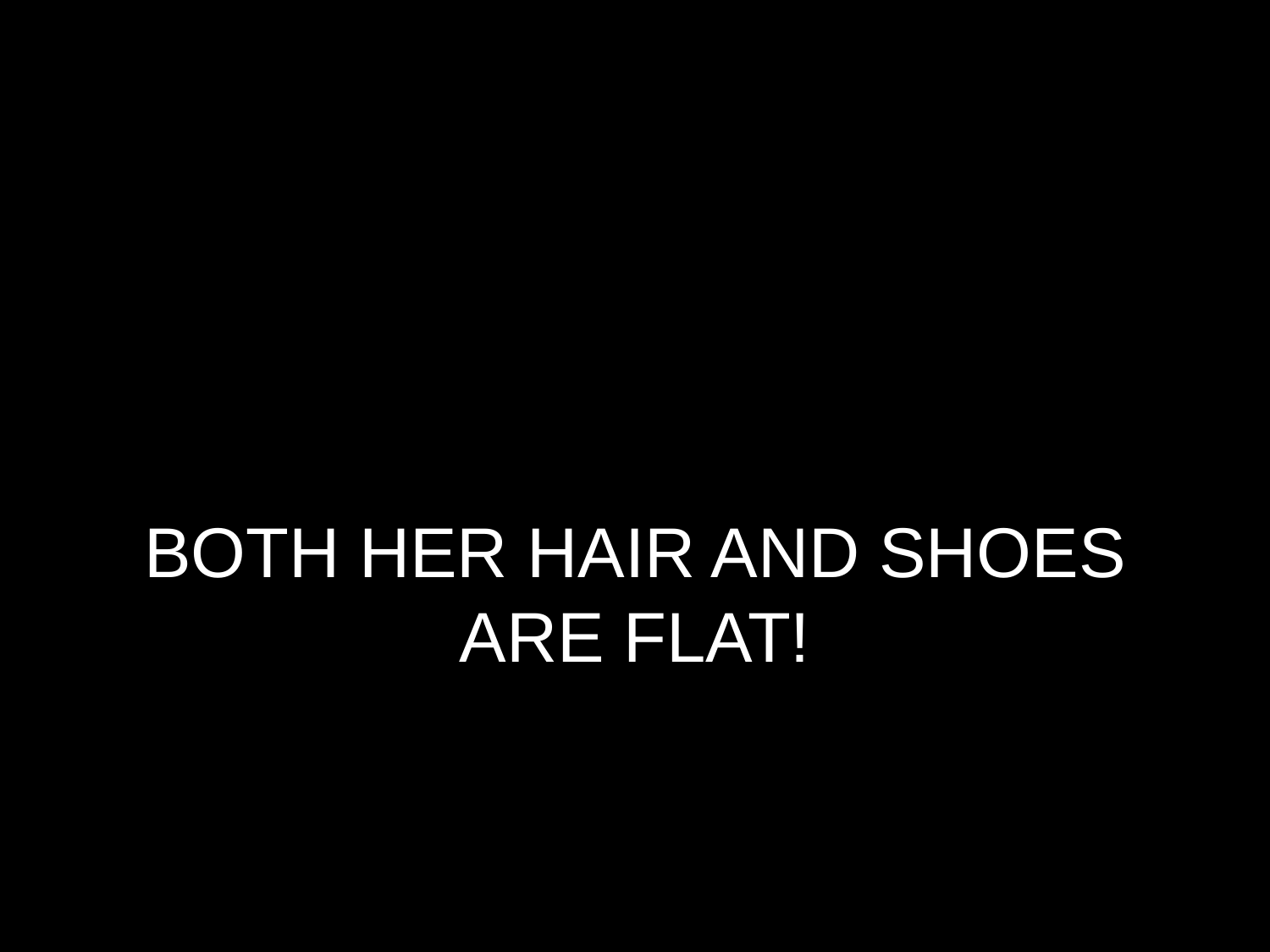

# BOTH HER HAIR AND SHOES ARE FLAT!